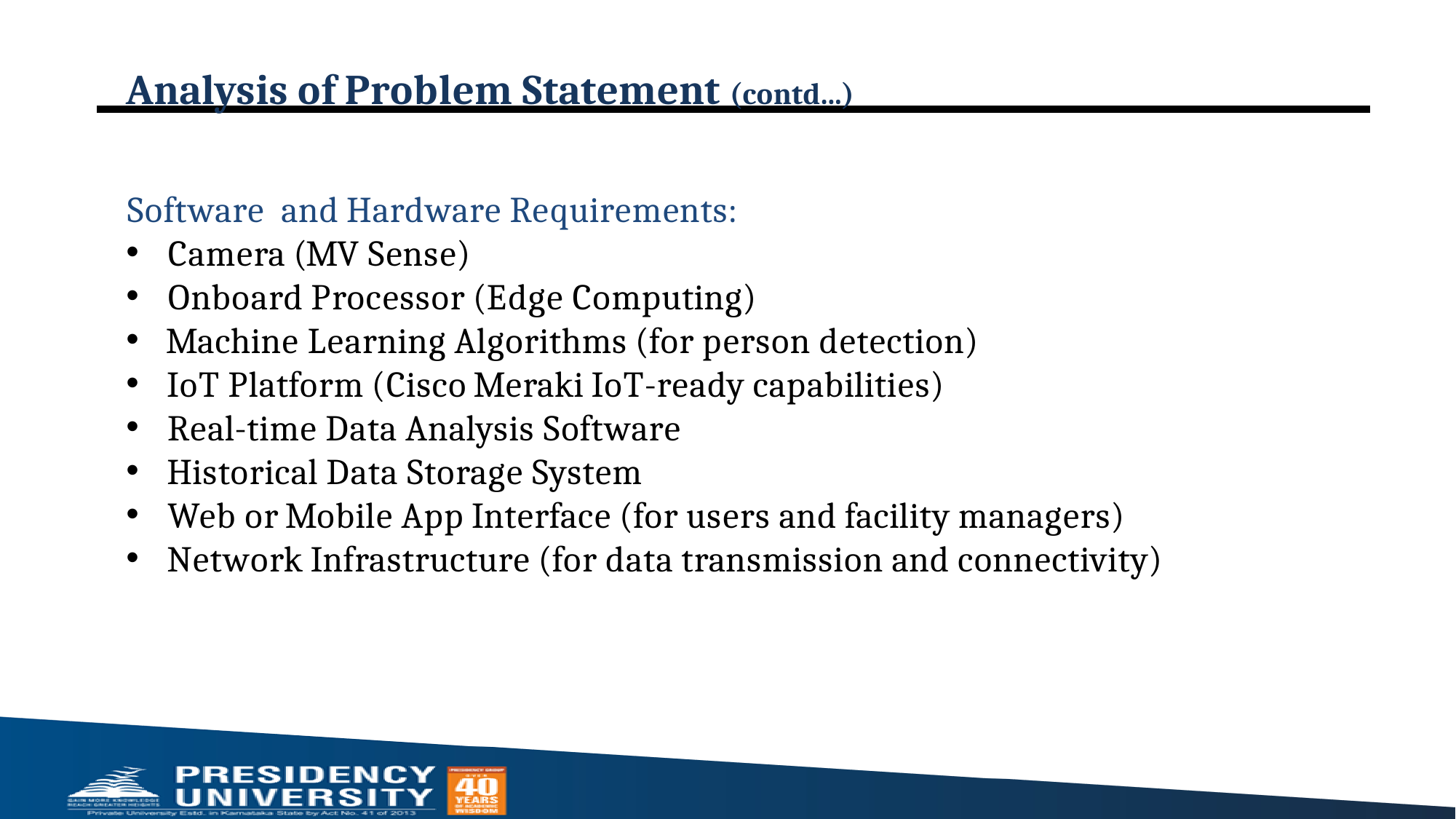

# Analysis of Problem Statement (contd...)
Software  and Hardware Requirements:
Camera (MV Sense)
Onboard Processor (Edge Computing)
Machine Learning Algorithms (for person detection)
IoT Platform (Cisco Meraki IoT-ready capabilities)
Real-time Data Analysis Software
Historical Data Storage System
Web or Mobile App Interface (for users and facility managers)
Network Infrastructure (for data transmission and connectivity)